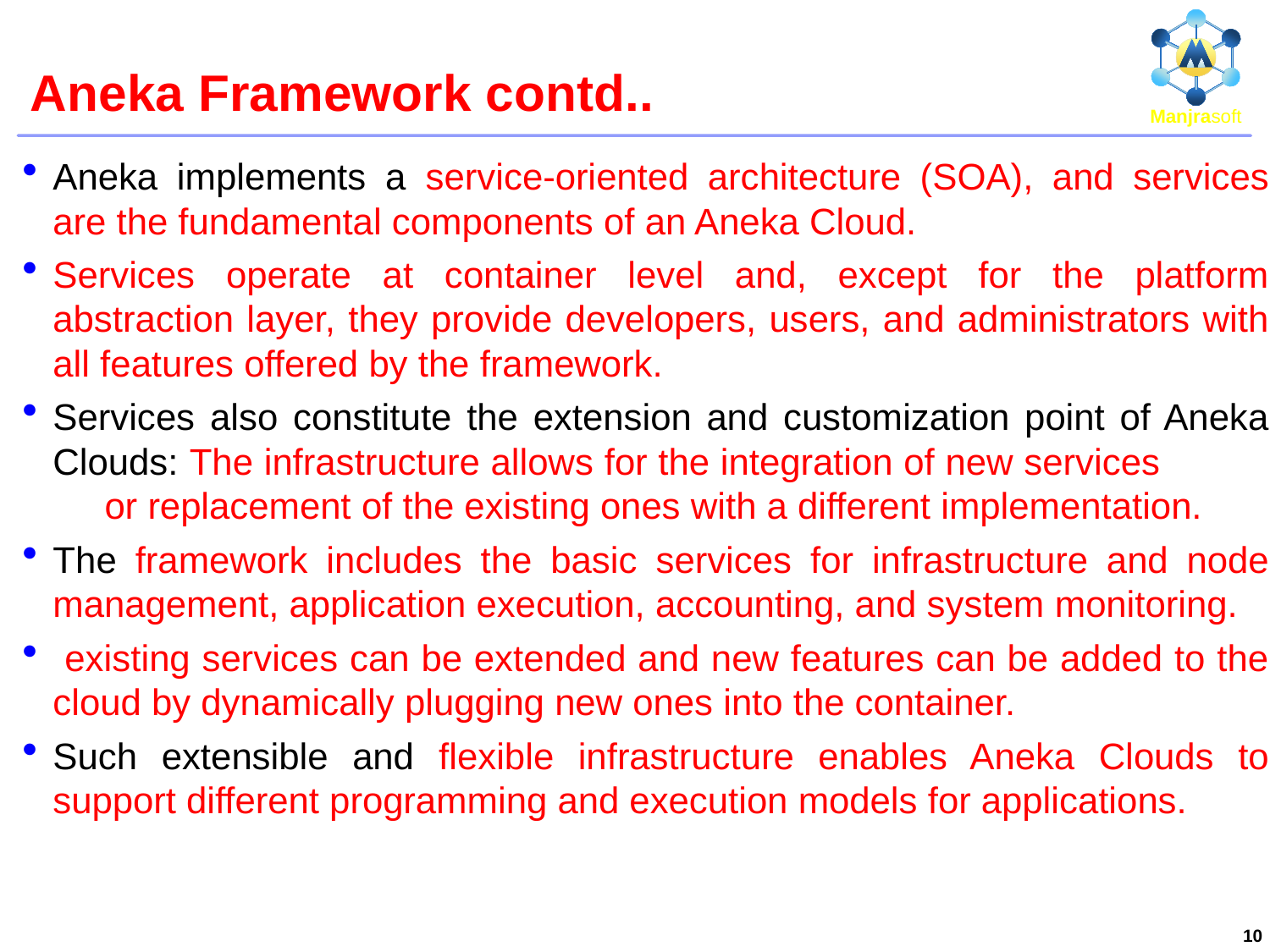

# Aneka Framework contd..
Aneka implements a service-oriented architecture (SOA), and services are the fundamental components of an Aneka Cloud.
Services operate at container level and, except for the platform abstraction layer, they provide developers, users, and administrators with all features offered by the framework.
Services also constitute the extension and customization point of Aneka Clouds: The infrastructure allows for the integration of new services                or replacement of the existing ones with a different implementation.
The framework includes the basic services for infrastructure and node management, application execution, accounting, and system monitoring.
 existing services can be extended and new features can be added to the cloud by dynamically plugging new ones into the container.
Such extensible and flexible infrastructure enables Aneka Clouds to support different programming and execution models for applications.
10